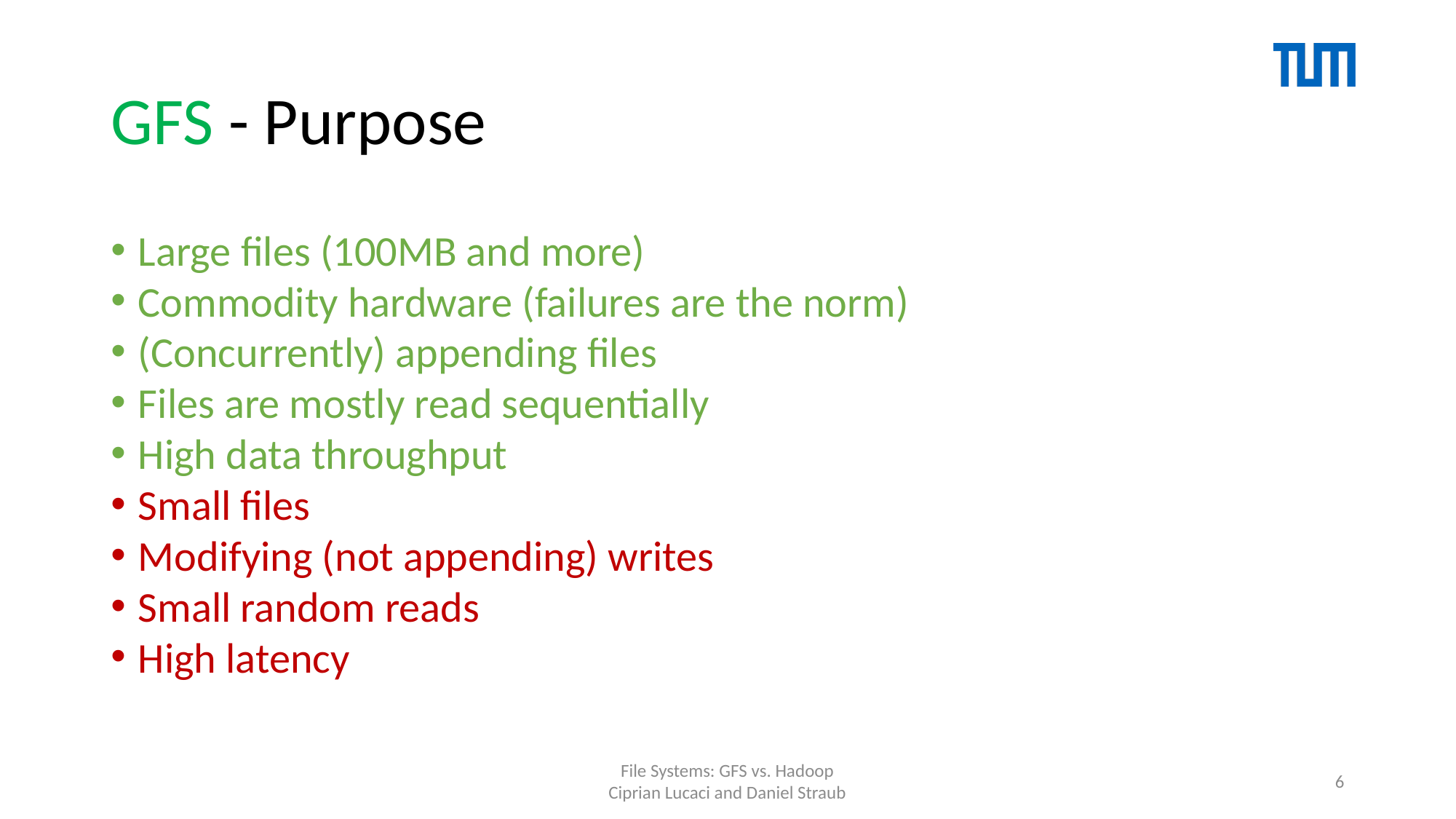

# GFS - Purpose
Large files (100MB and more)
Commodity hardware (failures are the norm)
(Concurrently) appending files
Files are mostly read sequentially
High data throughput
Small files
Modifying (not appending) writes
Small random reads
High latency

File Systems: GFS vs. Hadoop
Ciprian Lucaci and Daniel Straub
6